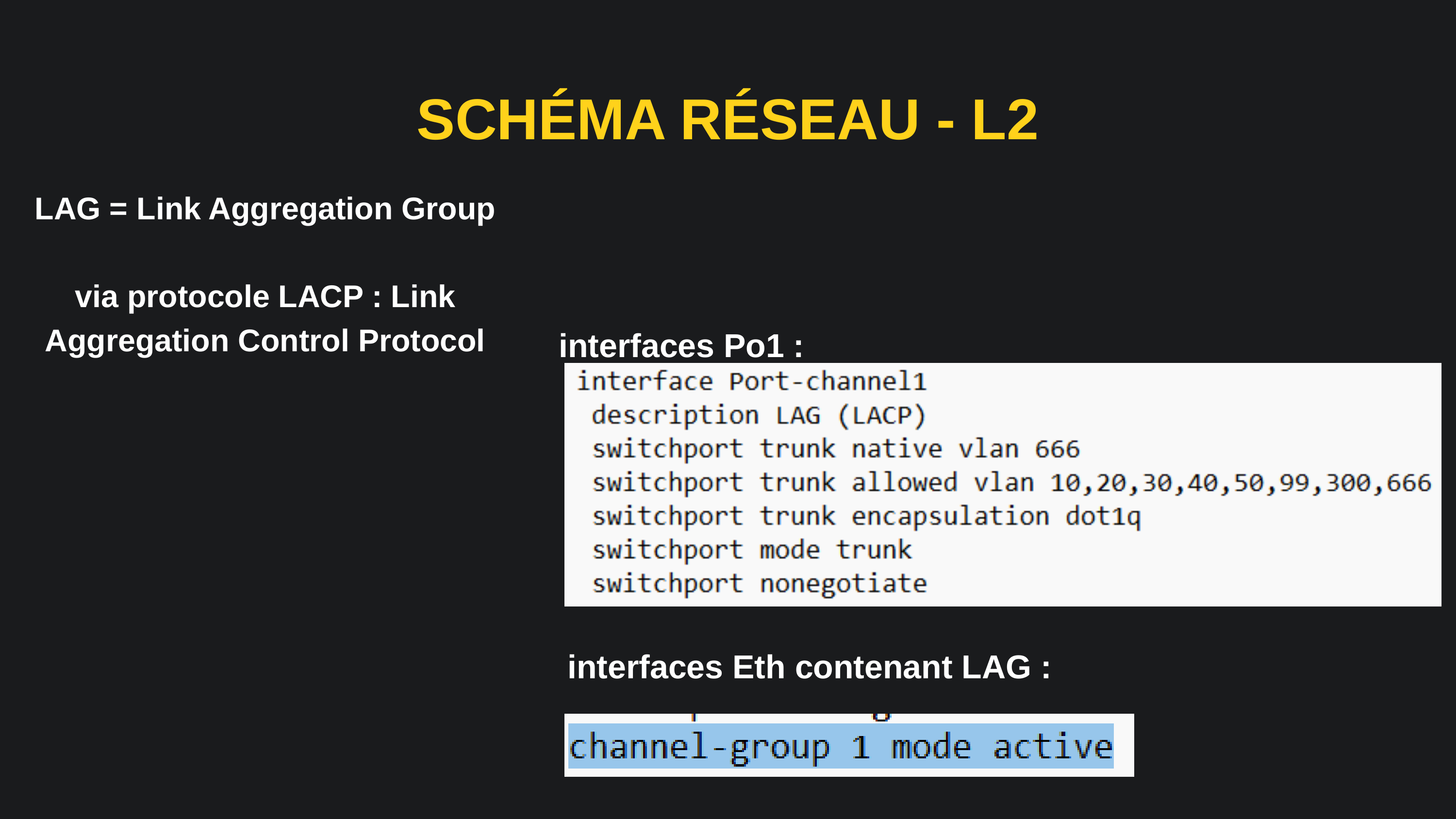

SCHÉMA RÉSEAU - L2
LAG = Link Aggregation Group

via protocole LACP : Link Aggregation Control Protocol
interfaces Po1 :

interfaces Eth contenant LAG :